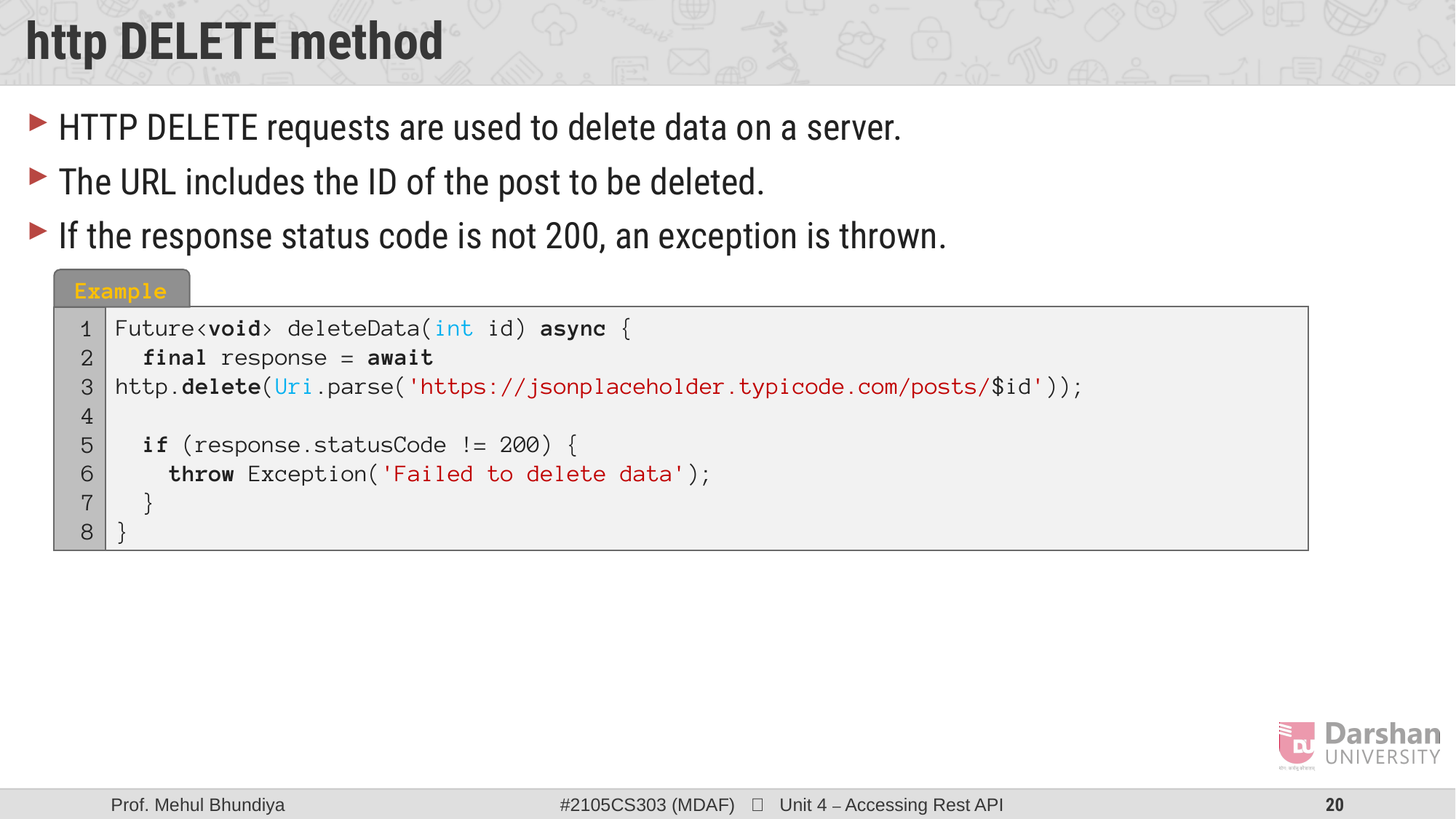

# http DELETE method
HTTP DELETE requests are used to delete data on a server.
The URL includes the ID of the post to be deleted.
If the response status code is not 200, an exception is thrown.
Example
Future<void> deleteData(int id) async {
  final response = await http.delete(Uri.parse('https://jsonplaceholder.typicode.com/posts/$id'));
  if (response.statusCode != 200) {
    throw Exception('Failed to delete data');
  }
}
1
2
3
4
5
6
7
8